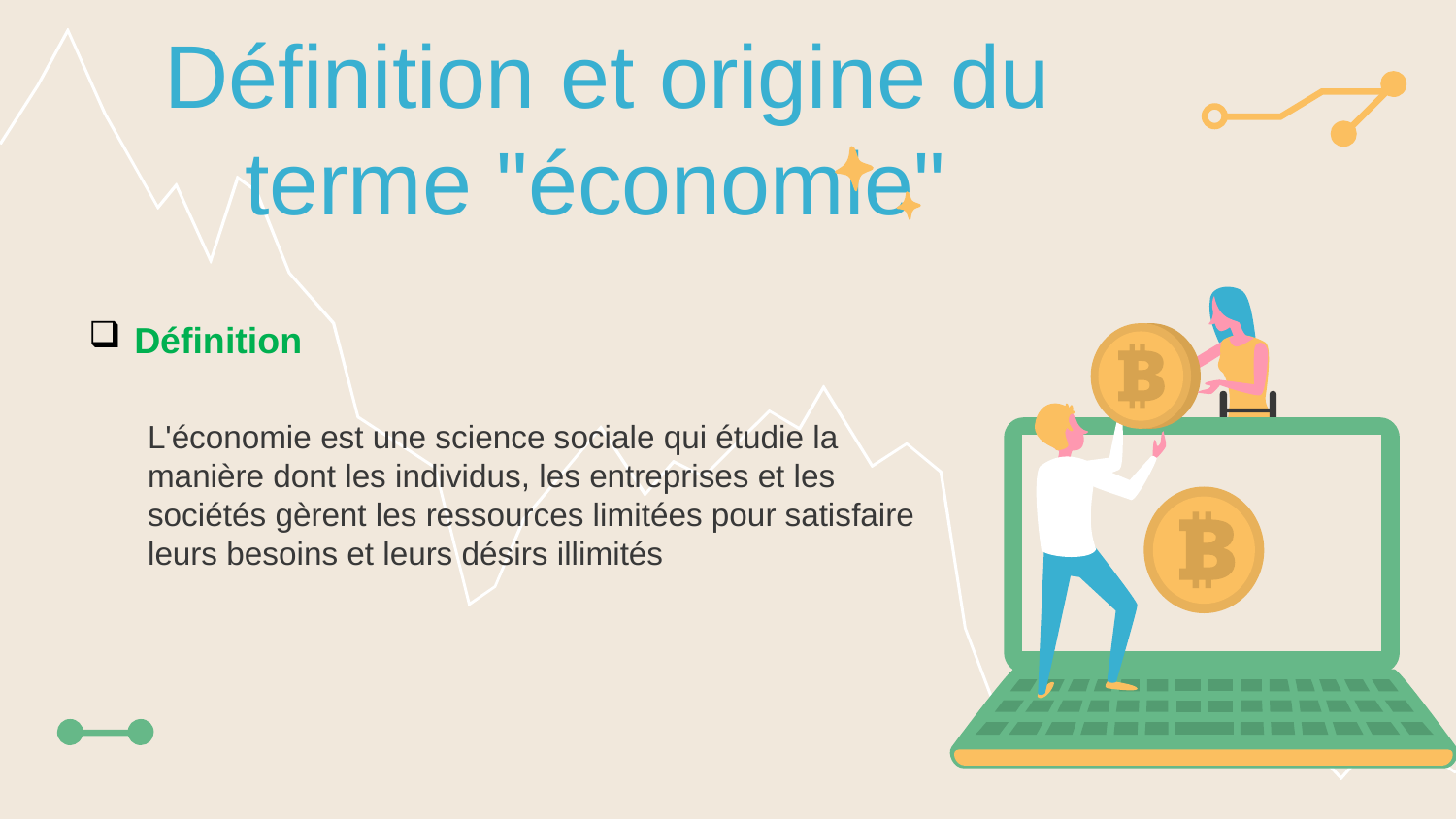

# Définition et origine du terme "économie"

Définition

L'économie est une science sociale qui étudie la manière dont les individus, les entreprises et les sociétés gèrent les ressources limitées pour satisfaire leurs besoins et leurs désirs illimités